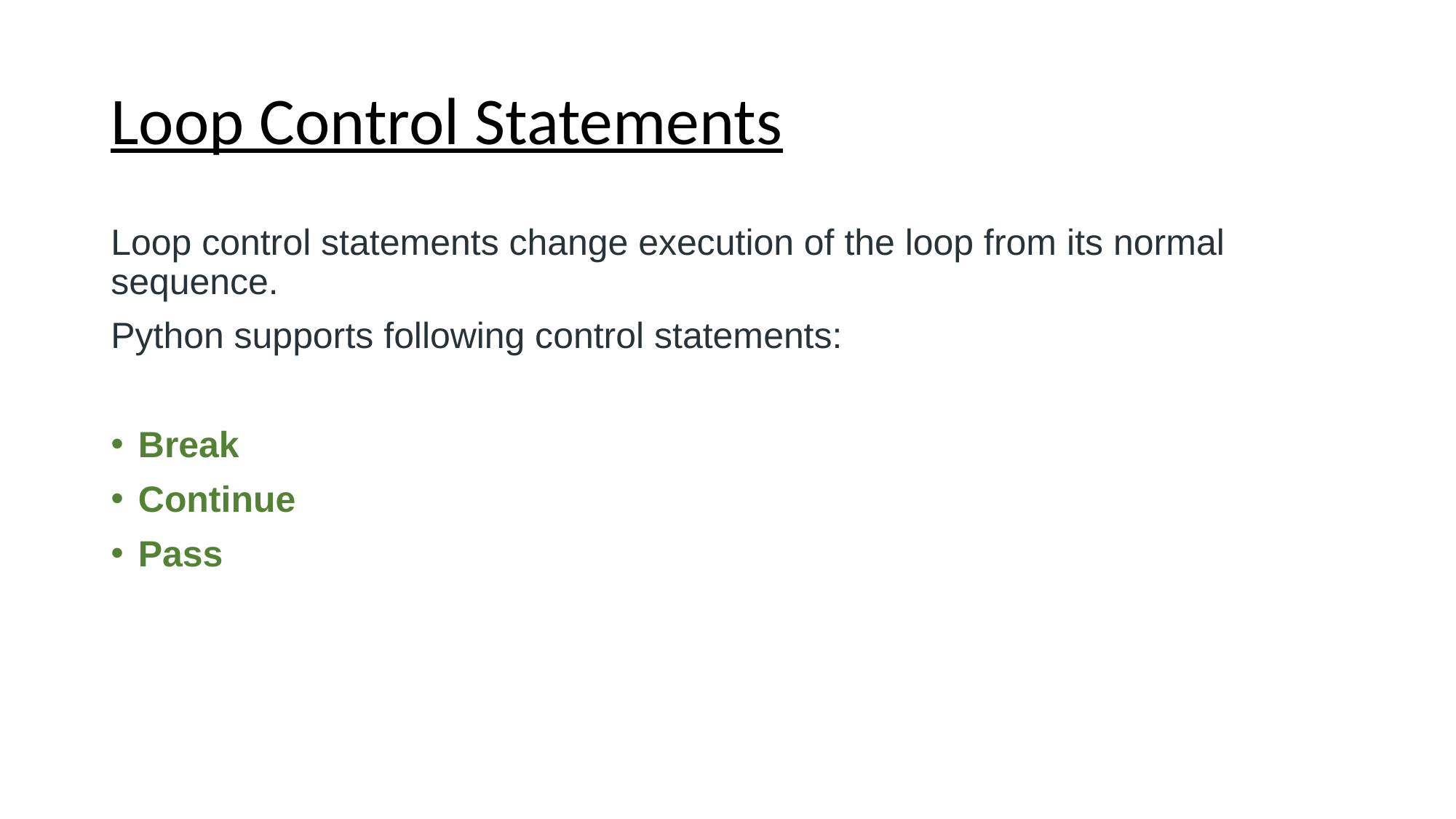

# Loop Control Statements
Loop control statements change execution of the loop from its normal sequence.
Python supports following control statements:

Break
Continue
Pass